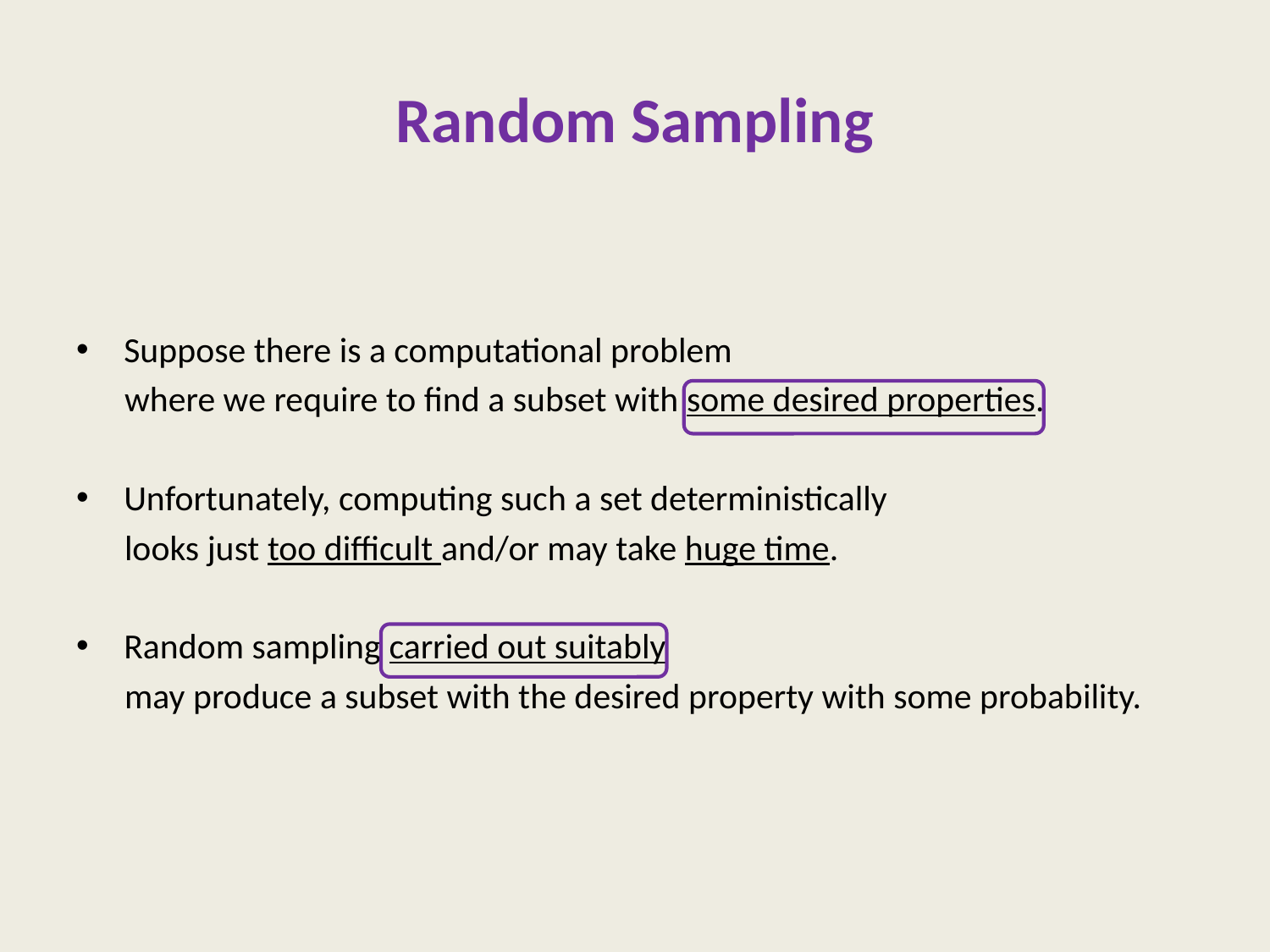

# Random Sampling

Suppose there is a computational problem
      where we require to find a subset with some desired properties.

Unfortunately, computing such a set deterministically
      looks just too difficult and/or may take huge time.

Random sampling carried out suitably
      may produce a subset with the desired property with some probability.